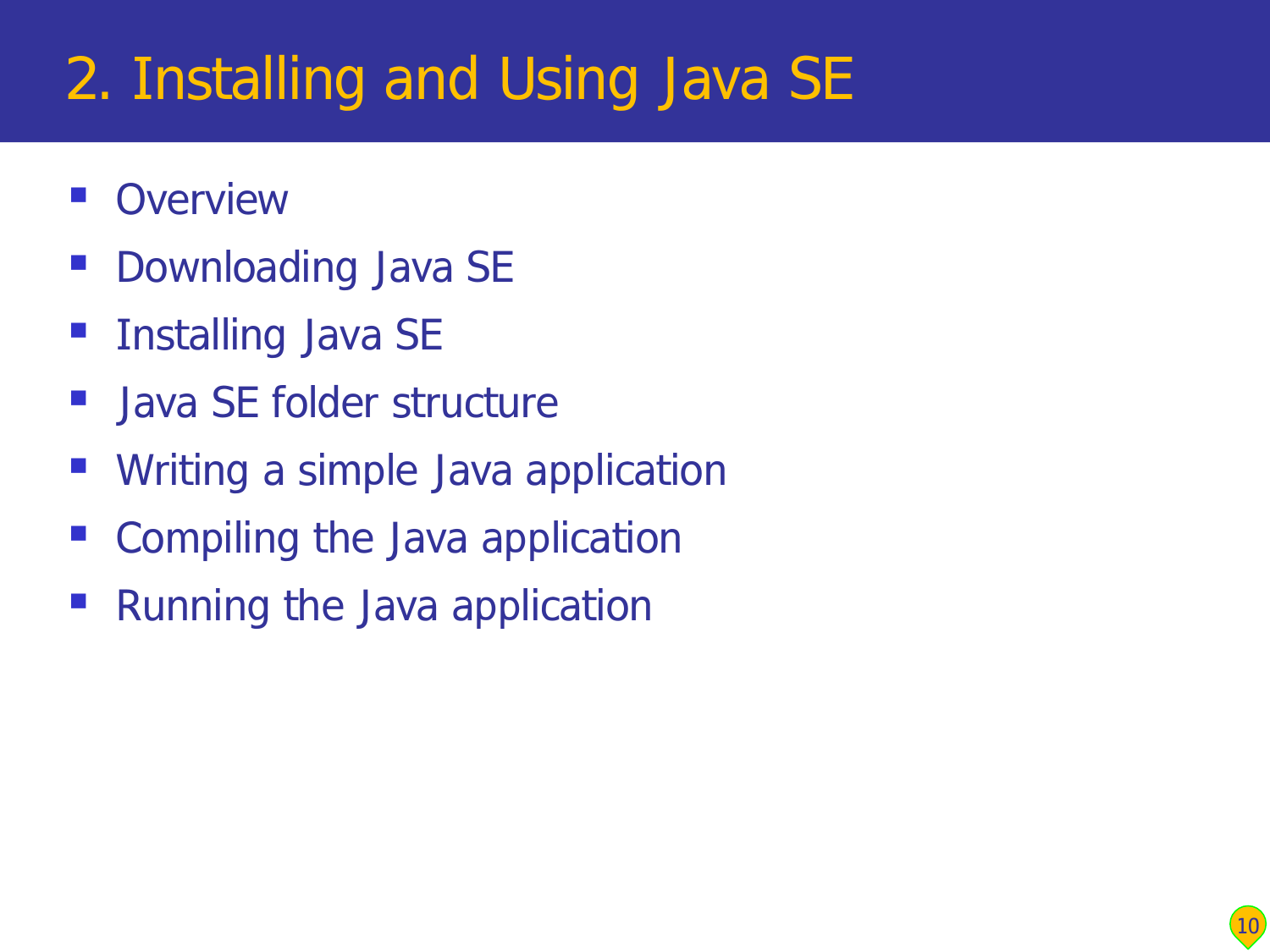

# 2. Installing and Using Java SE
Overview
Downloading Java SE
Installing Java SE
Java SE folder structure
Writing a simple Java application
Compiling the Java application
Running the Java application
10